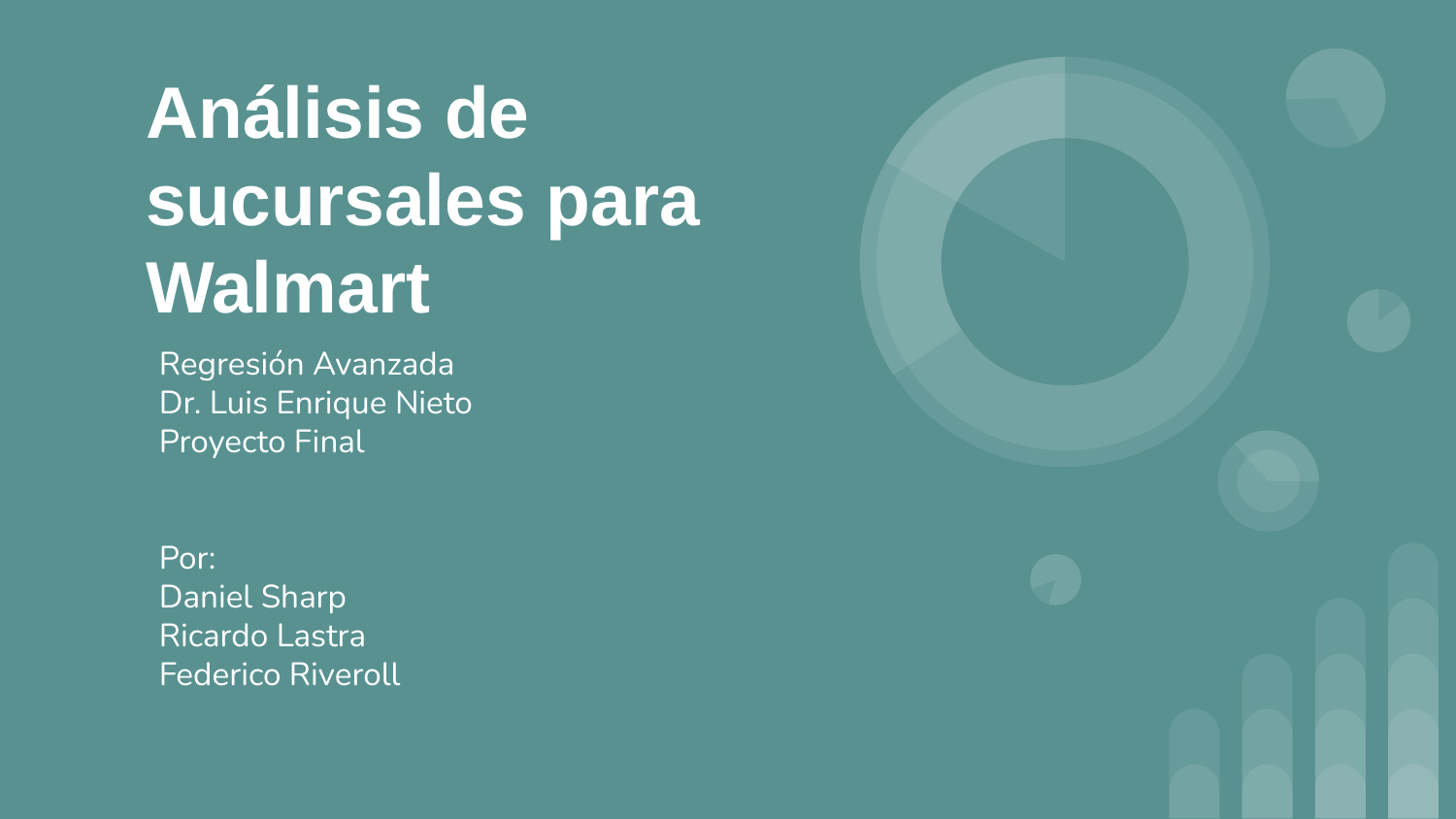

# Análisis de sucursales para Walmart
Regresión Avanzada
Dr. Luis Enrique Nieto
Proyecto Final

Por:
Daniel Sharp
Ricardo Lastra
Federico Riveroll